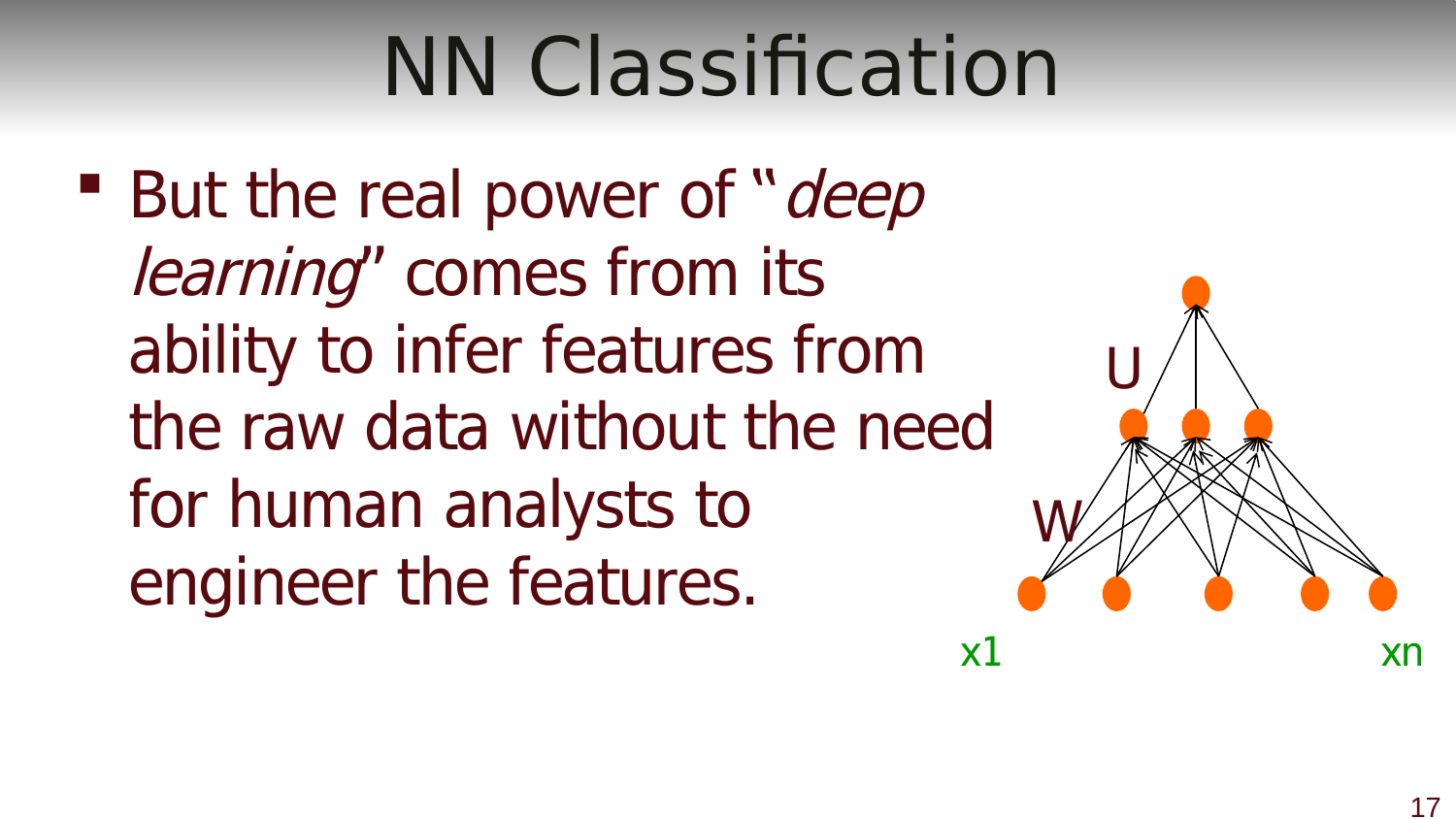

# NN Classification
But the real power of “deep learning” comes from its ability to infer features from the raw data without the need for human analysts to engineer the features.

U

W

x1
xn
17